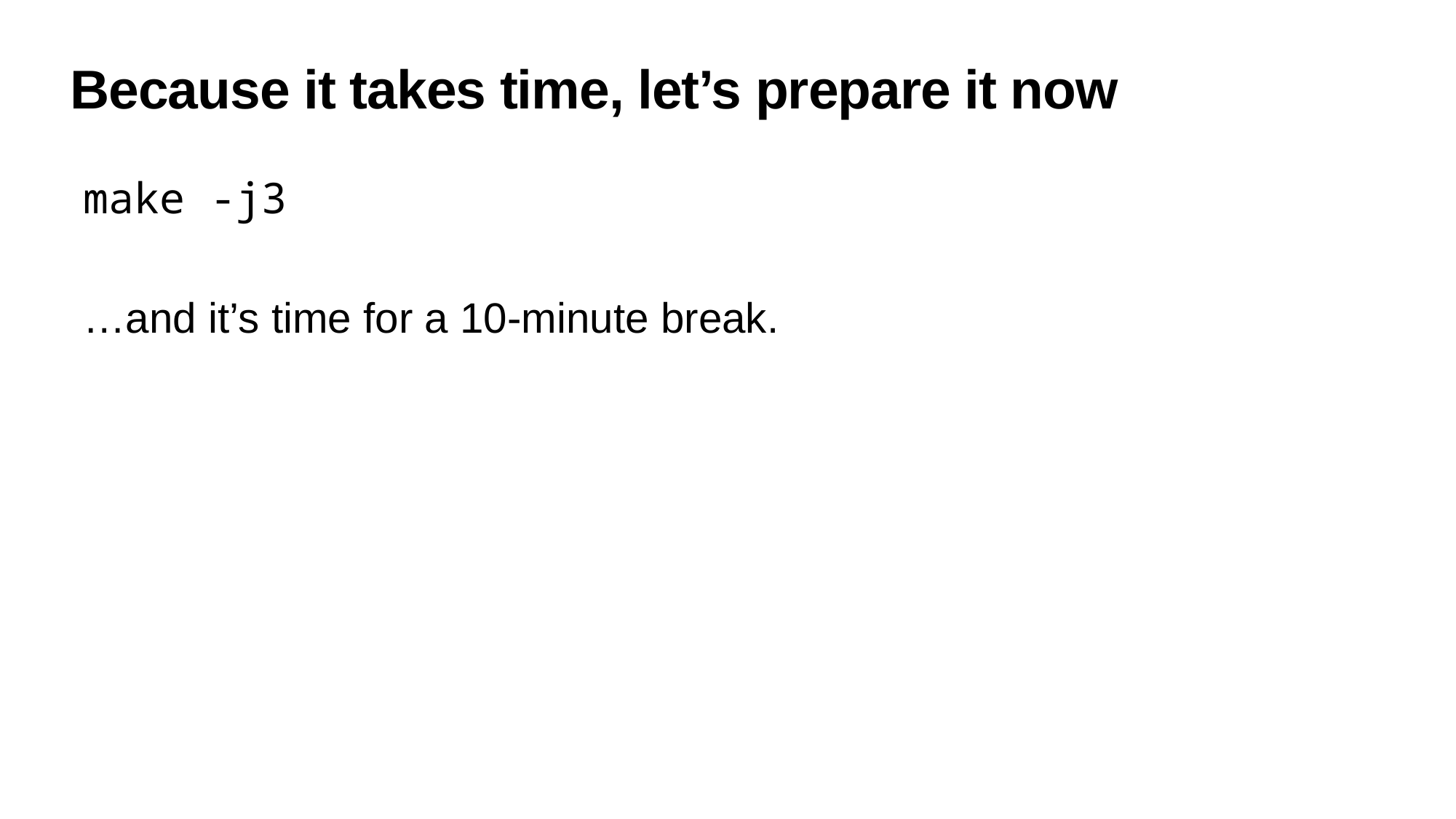

# Because it takes time, let’s prepare it now
make -j3

…and it’s time for a 10-minute break.